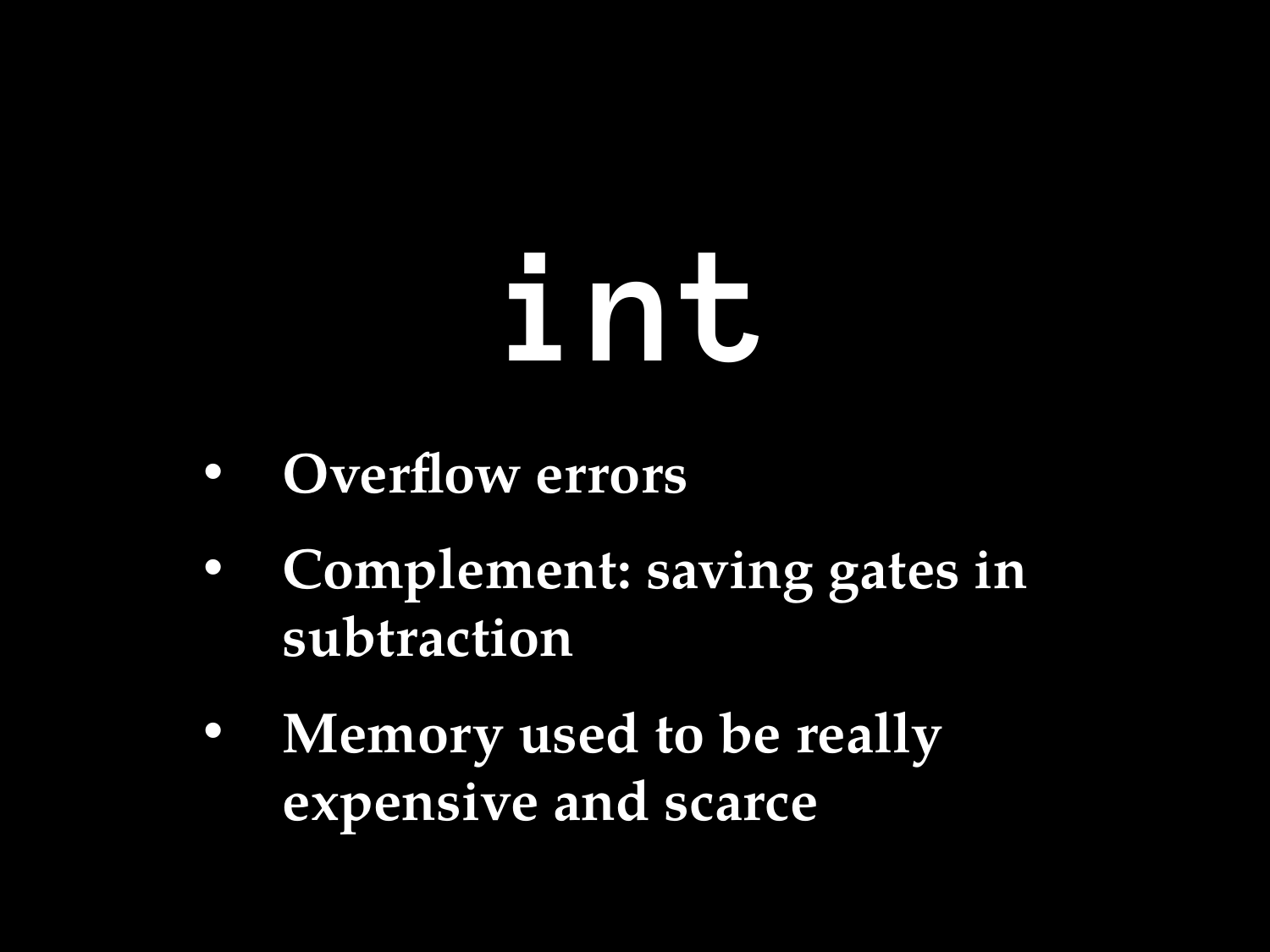

# int
Overflow errors
Complement: saving gates in subtraction
Memory used to be really expensive and scarce